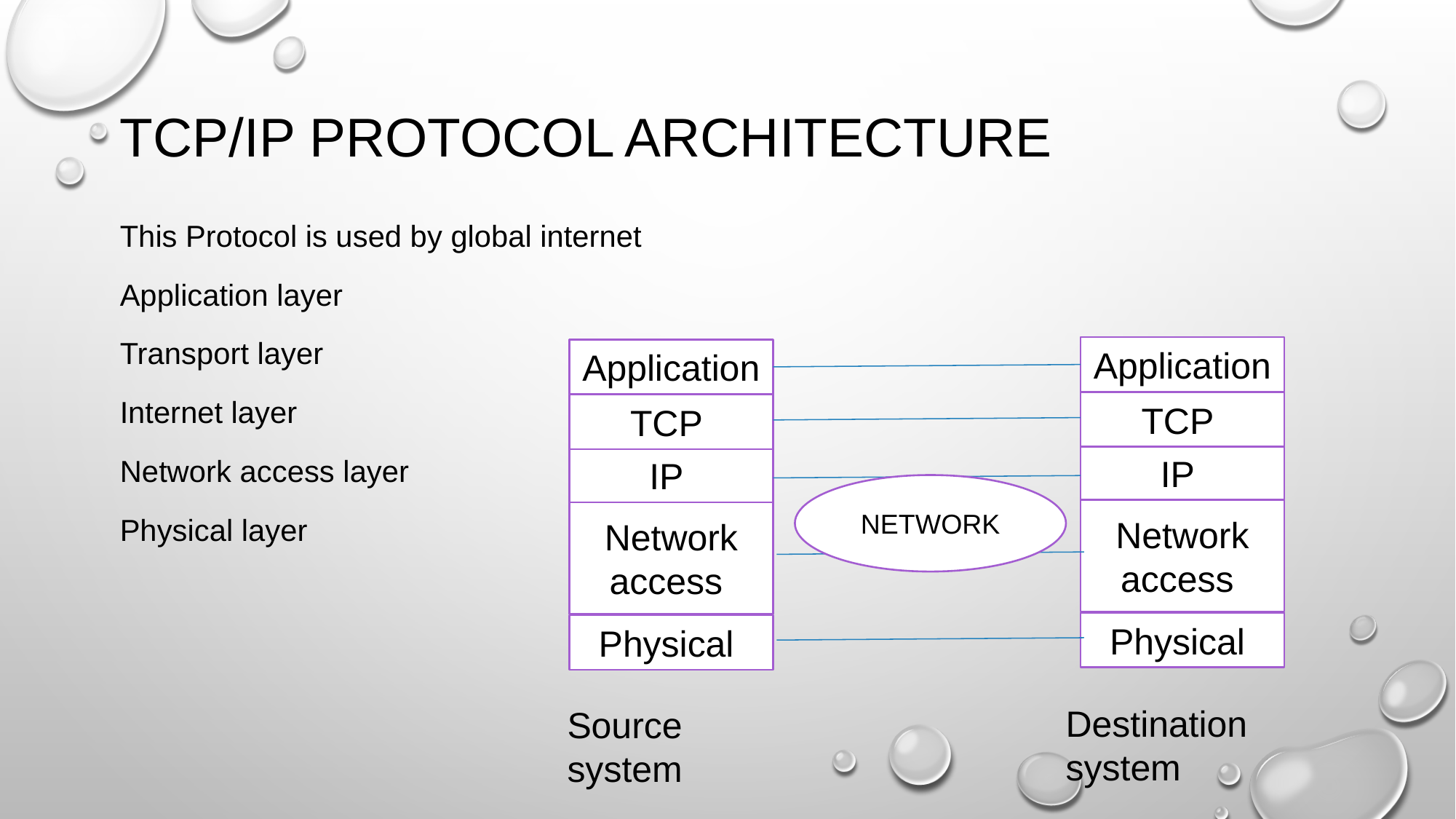

# Tcp/ip protocol architecture
This Protocol is used by global internet
Application layer
Transport layer
Internet layer
Network access layer
Physical layer
Application
Application
TCP
TCP
IP
IP
NETWORK
Network
access
Network
access
Physical
Physical
Destination system
Source system